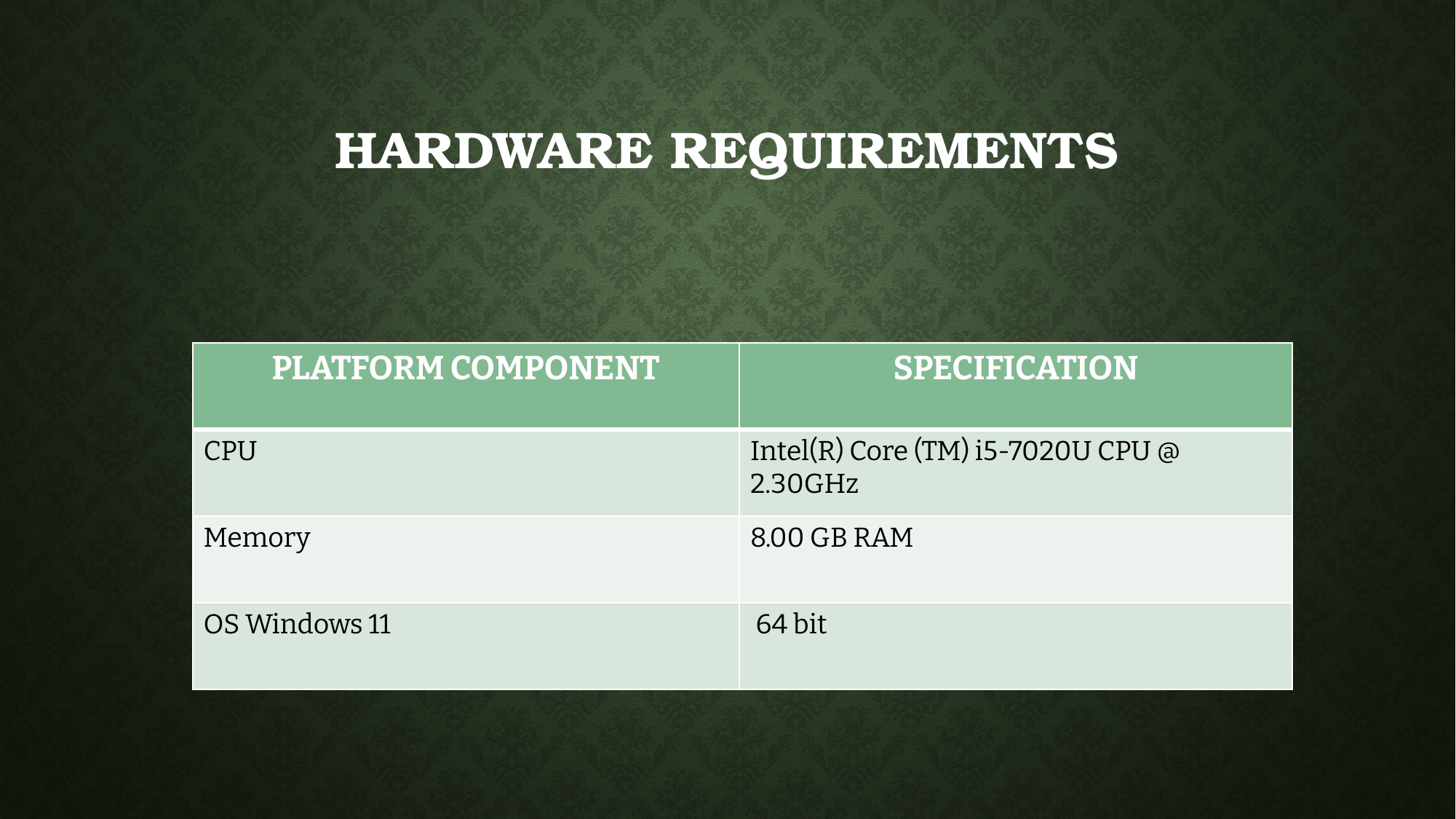

# Hardware requirements
| PLATFORM COMPONENT | SPECIFICATION |
| --- | --- |
| CPU | Intel(R) Core (TM) i5-7020U CPU @ 2.30GHz |
| Memory | 8.00 GB RAM |
| OS Windows 11 | 64 bit |